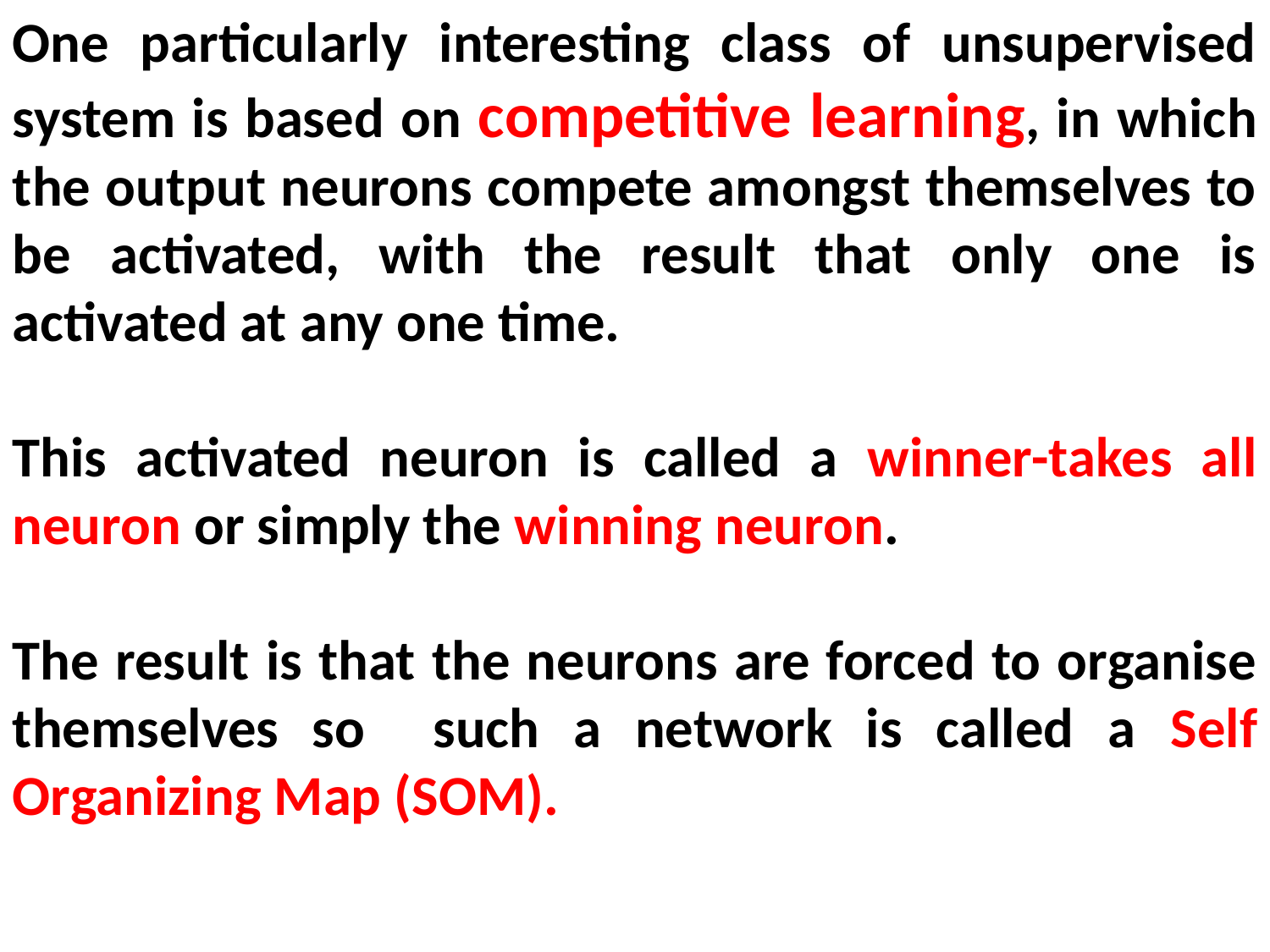

One particularly interesting class of unsupervised system is based on competitive learning, in which the output neurons compete amongst themselves to be activated, with the result that only one is activated at any one time.

This activated neuron is called a winner-takes all neuron or simply the winning neuron.

The result is that the neurons are forced to organise themselves so  such a network is called a Self Organizing Map (SOM).